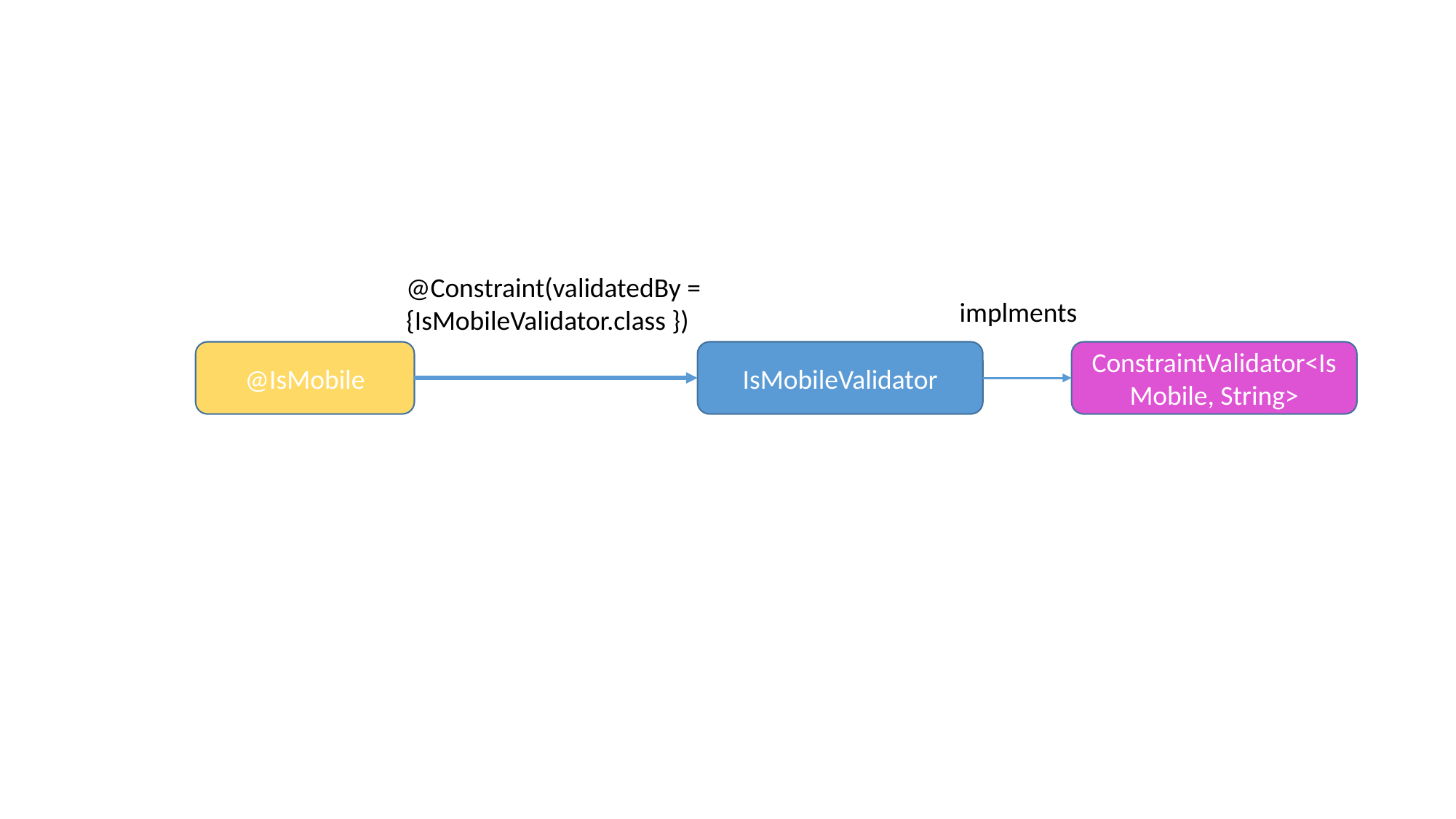

@Constraint(validatedBy = {IsMobileValidator.class })
implments
@IsMobile
IsMobileValidator
ConstraintValidator<IsMobile, String>